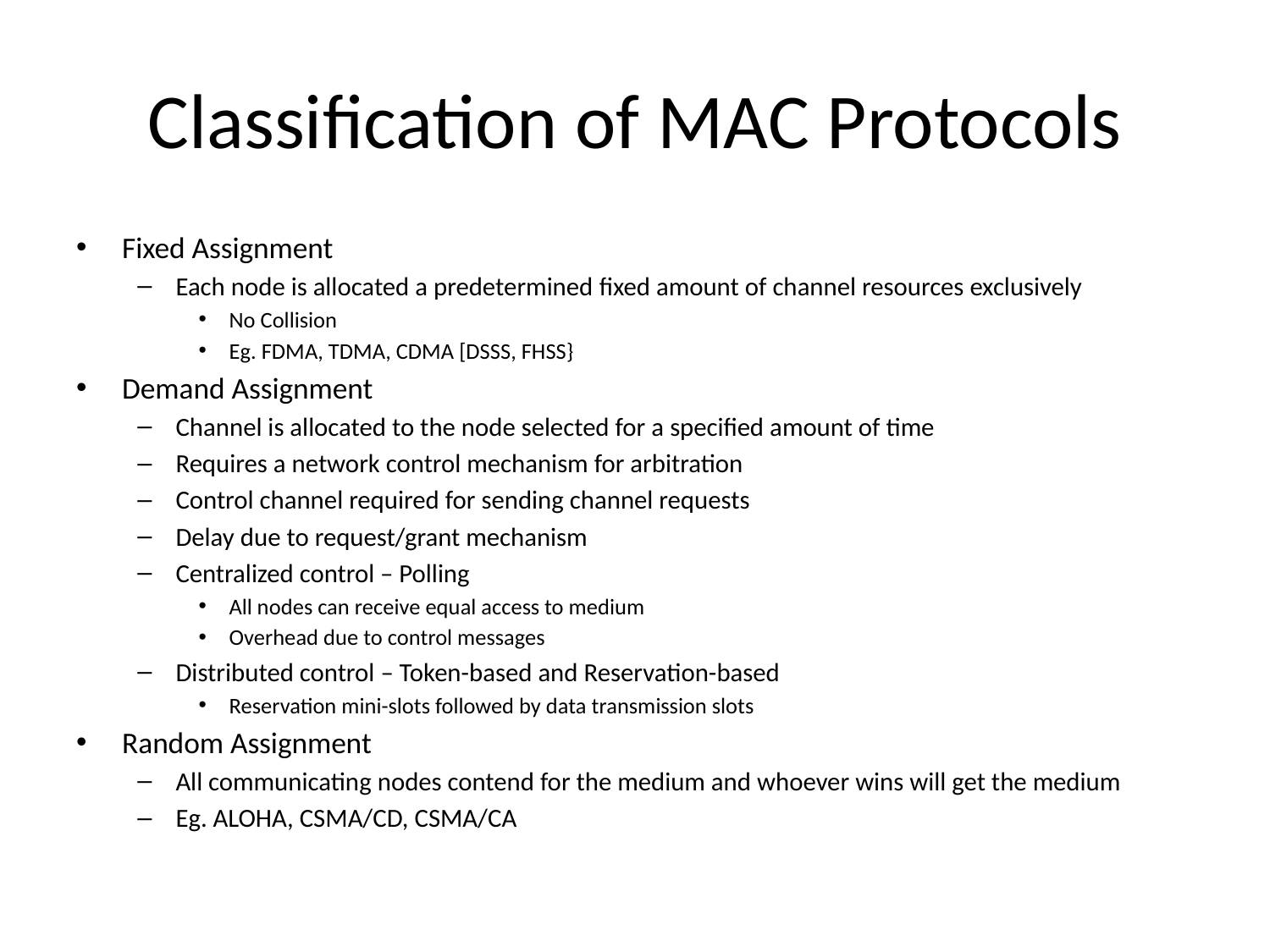

# Classification of MAC Protocols
Fixed Assignment
Each node is allocated a predetermined fixed amount of channel resources exclusively
No Collision
Eg. FDMA, TDMA, CDMA [DSSS, FHSS}
Demand Assignment
Channel is allocated to the node selected for a speciﬁed amount of time
Requires a network control mechanism for arbitration
Control channel required for sending channel requests
Delay due to request/grant mechanism
Centralized control – Polling
All nodes can receive equal access to medium
Overhead due to control messages
Distributed control – Token-based and Reservation-based
Reservation mini-slots followed by data transmission slots
Random Assignment
All communicating nodes contend for the medium and whoever wins will get the medium
Eg. ALOHA, CSMA/CD, CSMA/CA